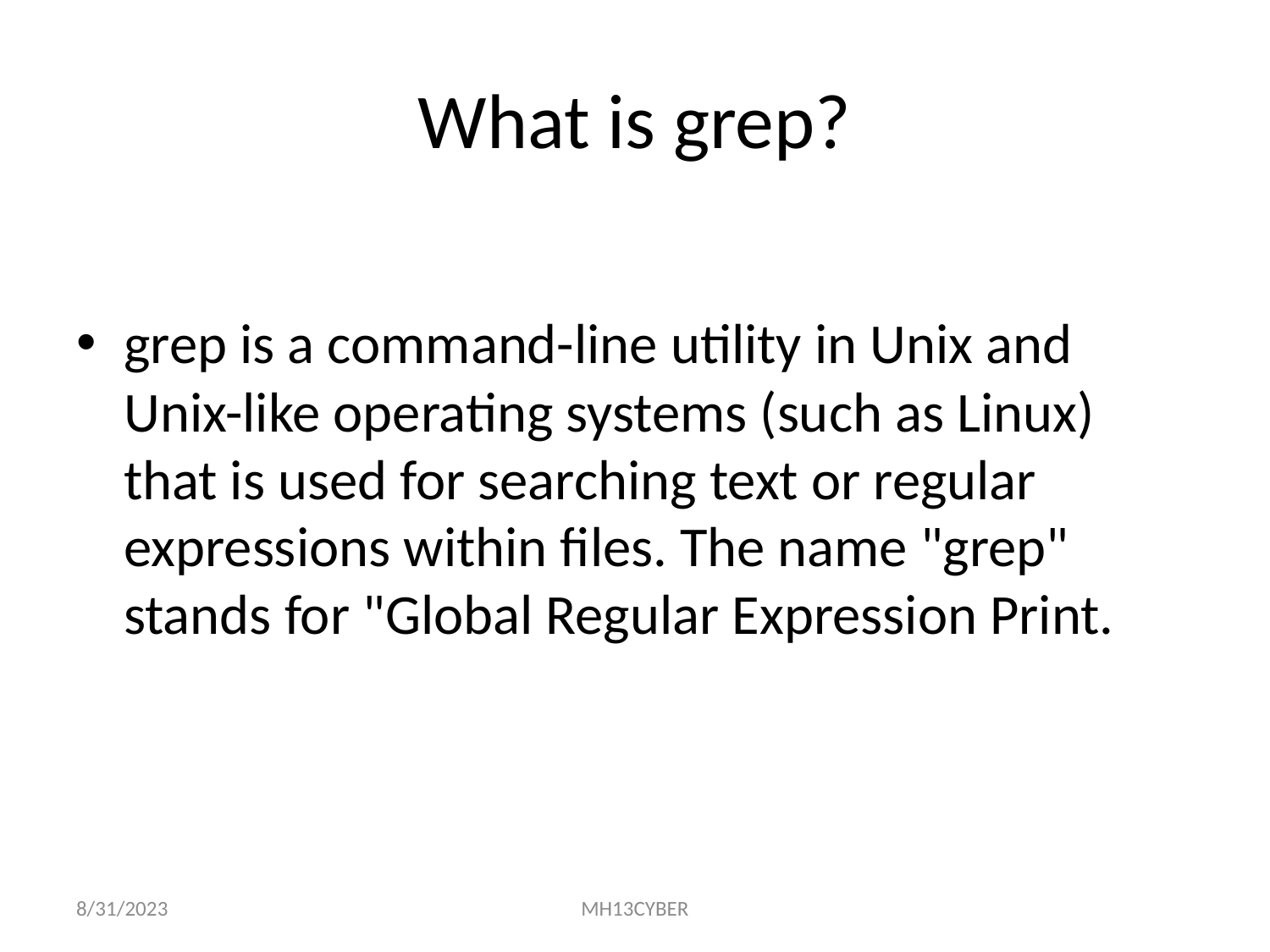

# What is grep?

grep is a command-line utility in Unix and Unix-like operating systems (such as Linux) that is used for searching text or regular expressions within files. The name "grep" stands for "Global Regular Expression Print.

8/31/2023
MH13CYBER